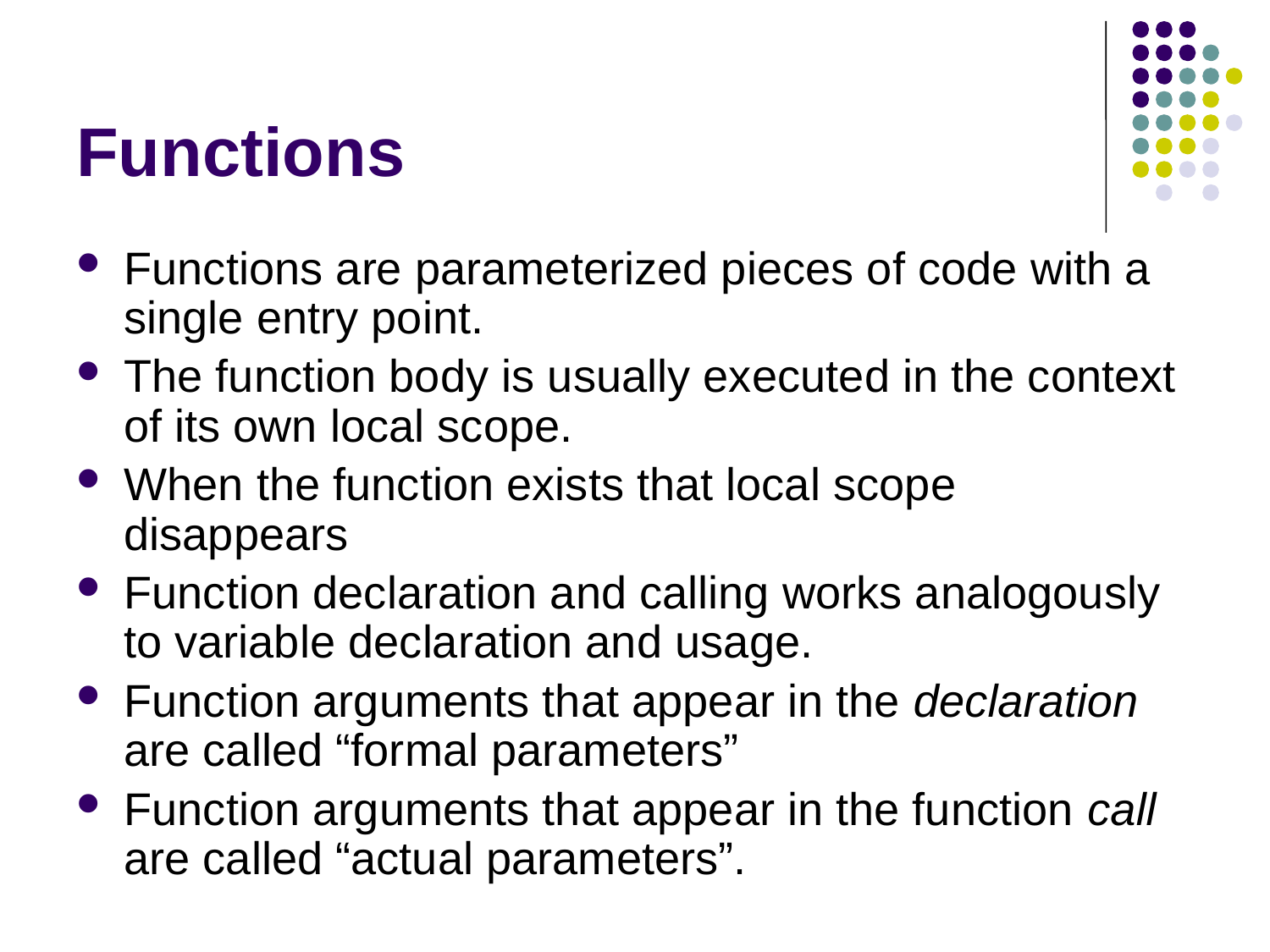

# Functions
Functions are parameterized pieces of code with a single entry point.
The function body is usually executed in the context of its own local scope.
When the function exists that local scope disappears
Function declaration and calling works analogously to variable declaration and usage.
Function arguments that appear in the declaration are called “formal parameters”
Function arguments that appear in the function call are called “actual parameters”.